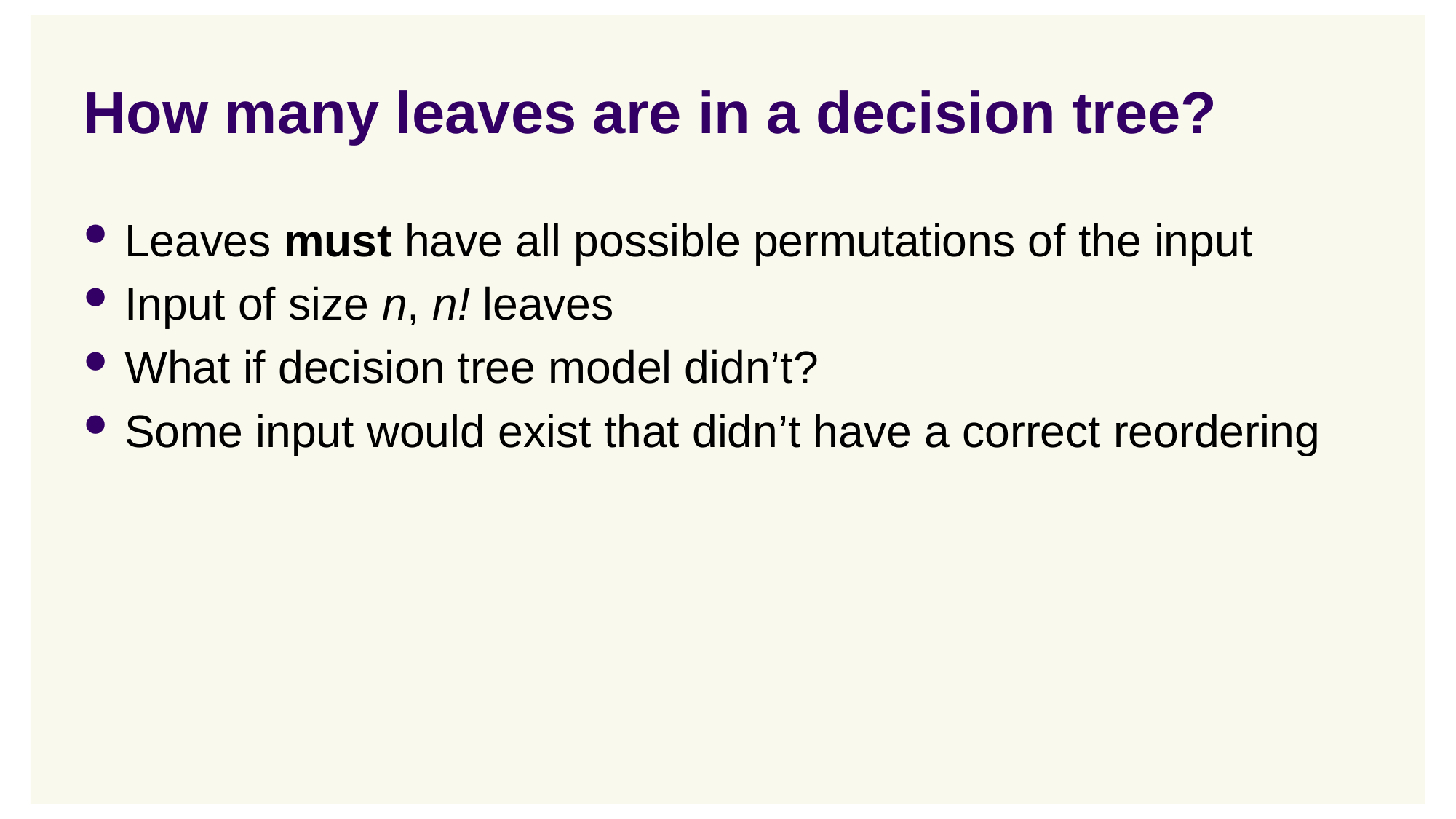

# How many leaves are in a decision tree?
Leaves must have all possible permutations of the input
Input of size n, n! leaves
What if decision tree model didn’t?
Some input would exist that didn’t have a correct reordering